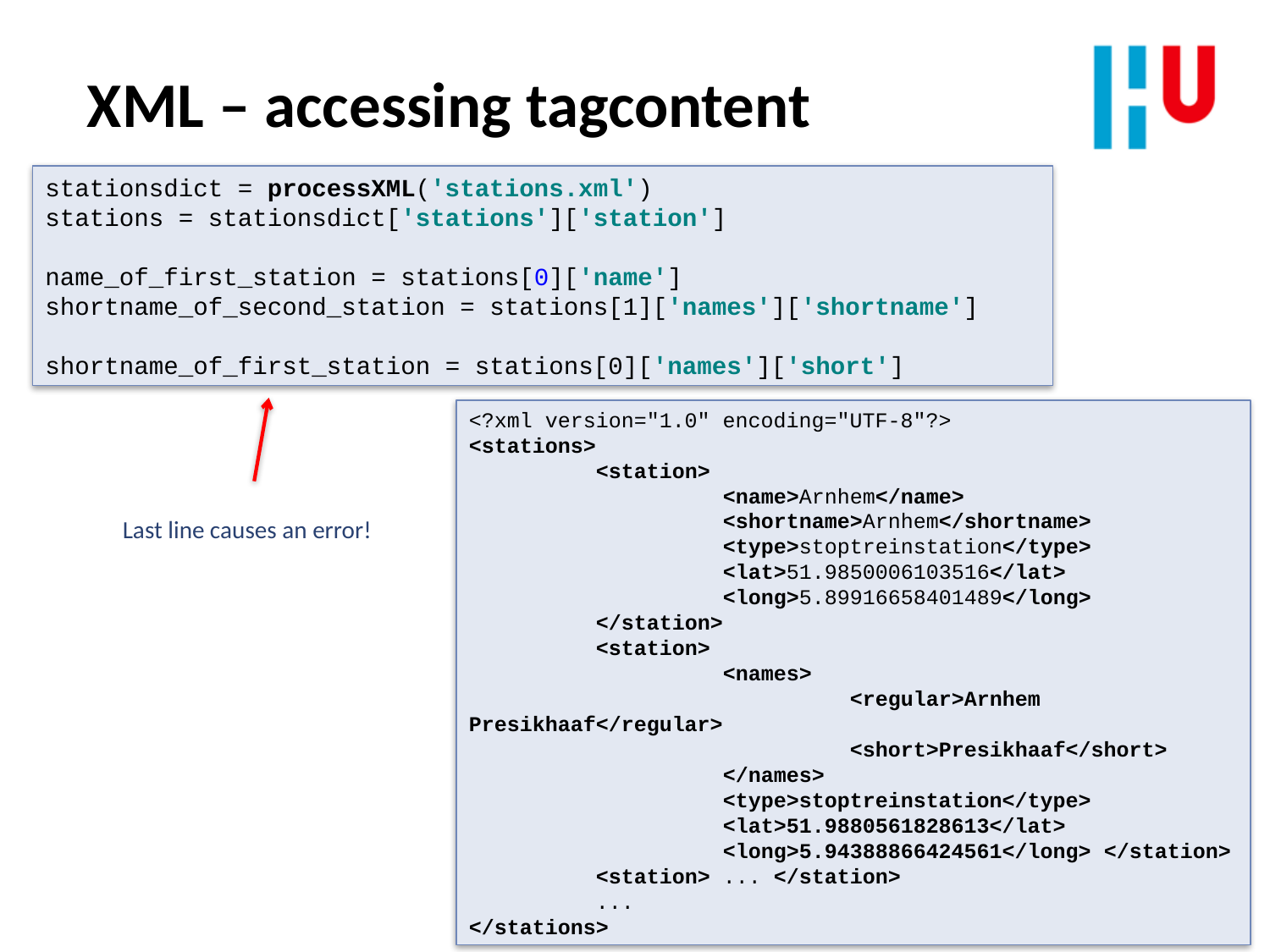

XML – accessing tagcontent
stationsdict = processXML('stations.xml')
stations = stationsdict['stations']['station']

name_of_first_station = stations[0]['name']
shortname_of_second_station = stations[1]['names']['shortname']
shortname_of_first_station = stations[0]['names']['short']
<?xml version="1.0" encoding="UTF-8"?>
<stations>
	<station>
		<name>Arnhem</name>
		<shortname>Arnhem</shortname>
		<type>stoptreinstation</type>
		<lat>51.9850006103516</lat>
		<long>5.89916658401489</long>
	</station>
	<station>
		<names>
			<regular>Arnhem Presikhaaf</regular>
			<short>Presikhaaf</short>
		</names>
		<type>stoptreinstation</type>
		<lat>51.9880561828613</lat>
		<long>5.94388866424561</long>	</station>
	<station> ... </station>
	...
</stations>
Last line causes an error!